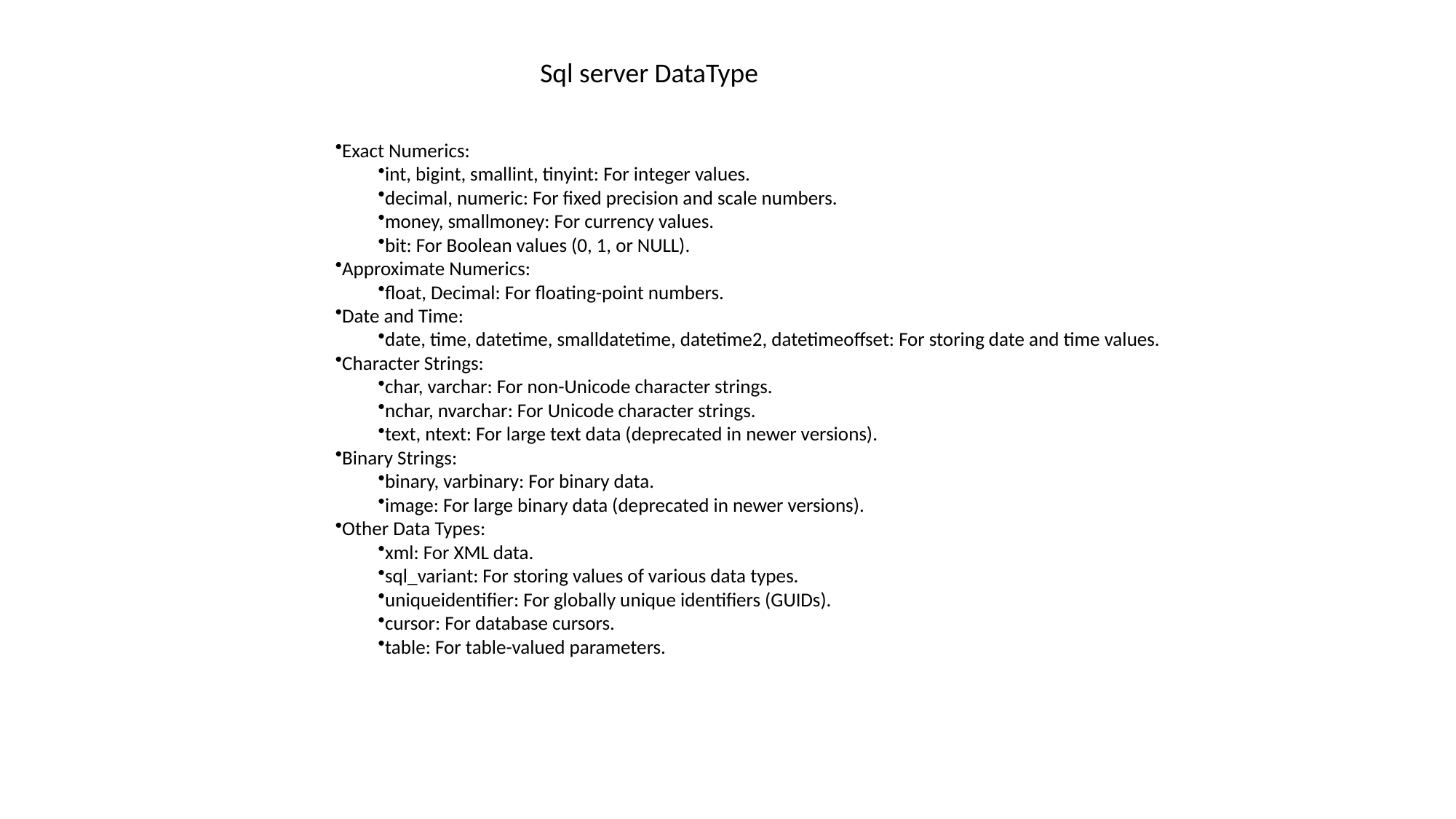

Sql server DataType
Exact Numerics:
int, bigint, smallint, tinyint: For integer values.
decimal, numeric: For fixed precision and scale numbers.
money, smallmoney: For currency values.
bit: For Boolean values (0, 1, or NULL).
Approximate Numerics:
float, Decimal: For floating-point numbers.
Date and Time:
date, time, datetime, smalldatetime, datetime2, datetimeoffset: For storing date and time values.
Character Strings:
char, varchar: For non-Unicode character strings.
nchar, nvarchar: For Unicode character strings.
text, ntext: For large text data (deprecated in newer versions).
Binary Strings:
binary, varbinary: For binary data.
image: For large binary data (deprecated in newer versions).
Other Data Types:
xml: For XML data.
sql_variant: For storing values of various data types.
uniqueidentifier: For globally unique identifiers (GUIDs).
cursor: For database cursors.
table: For table-valued parameters.